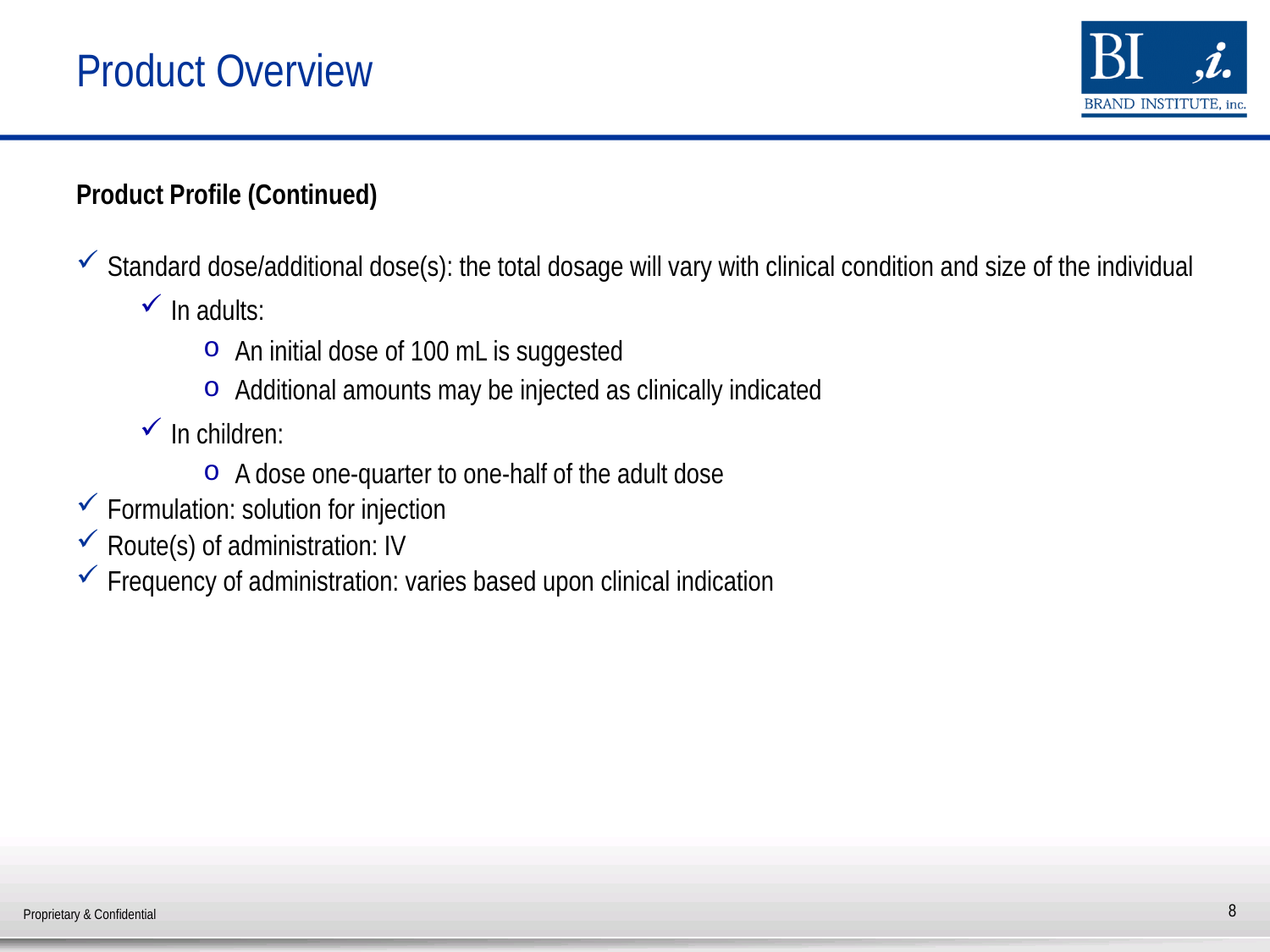

# Product Overview
Product Profile (Continued)

Standard dose/additional dose(s): the total dosage will vary with clinical condition and size of the individual
In adults:
An initial dose of 100 mL is suggested
Additional amounts may be injected as clinically indicated
In children:
A dose one-quarter to one-half of the adult dose
Formulation: solution for injection
Route(s) of administration: IV
Frequency of administration: varies based upon clinical indication